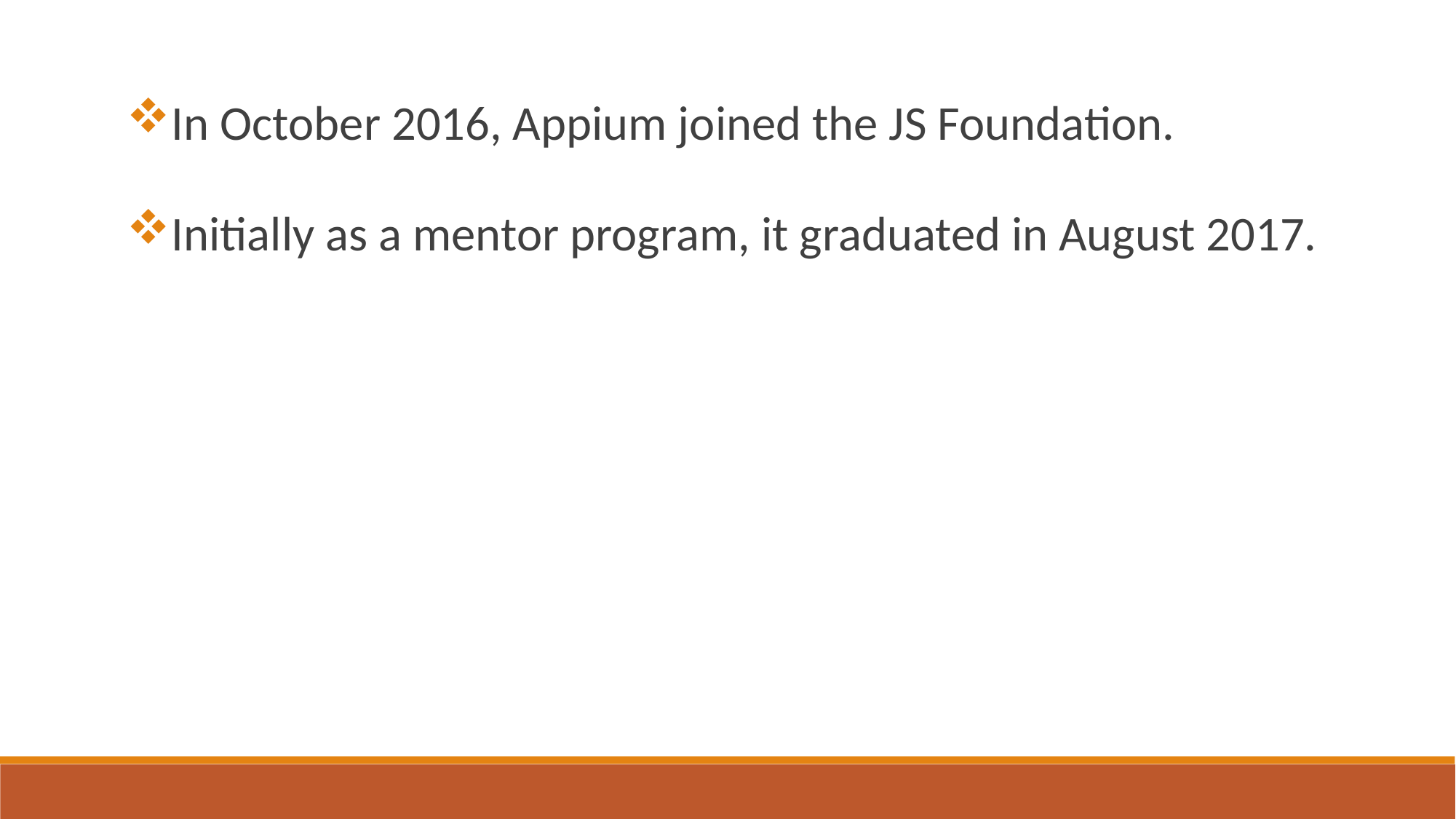

In October 2016, Appium joined the JS Foundation.

Initially as a mentor program, it graduated in August 2017.